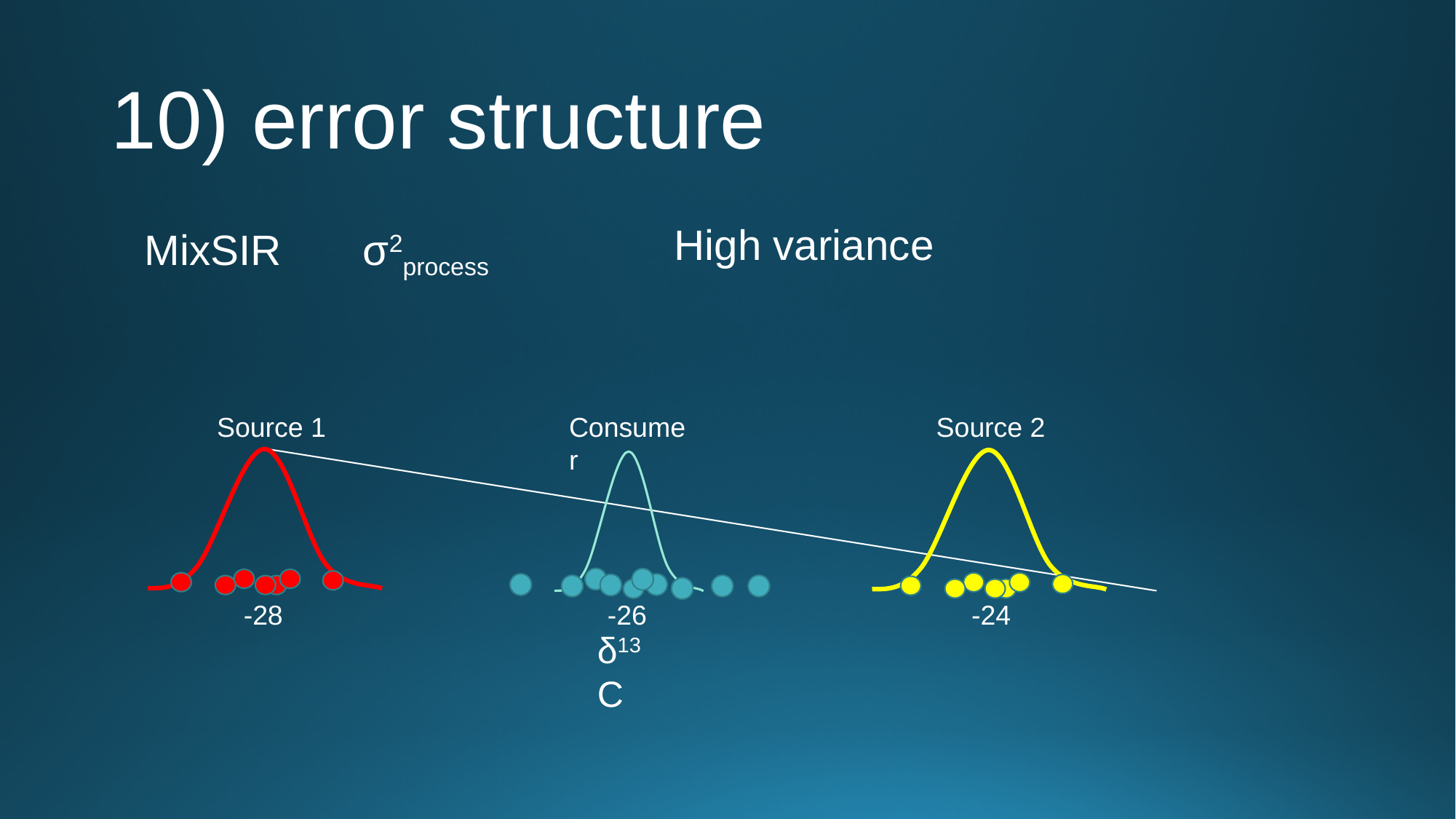

# 10) error structure
High variance
MixSIR	σ2process

Source 1
Consumer
Source 2

-28
-24
-26
δ13C